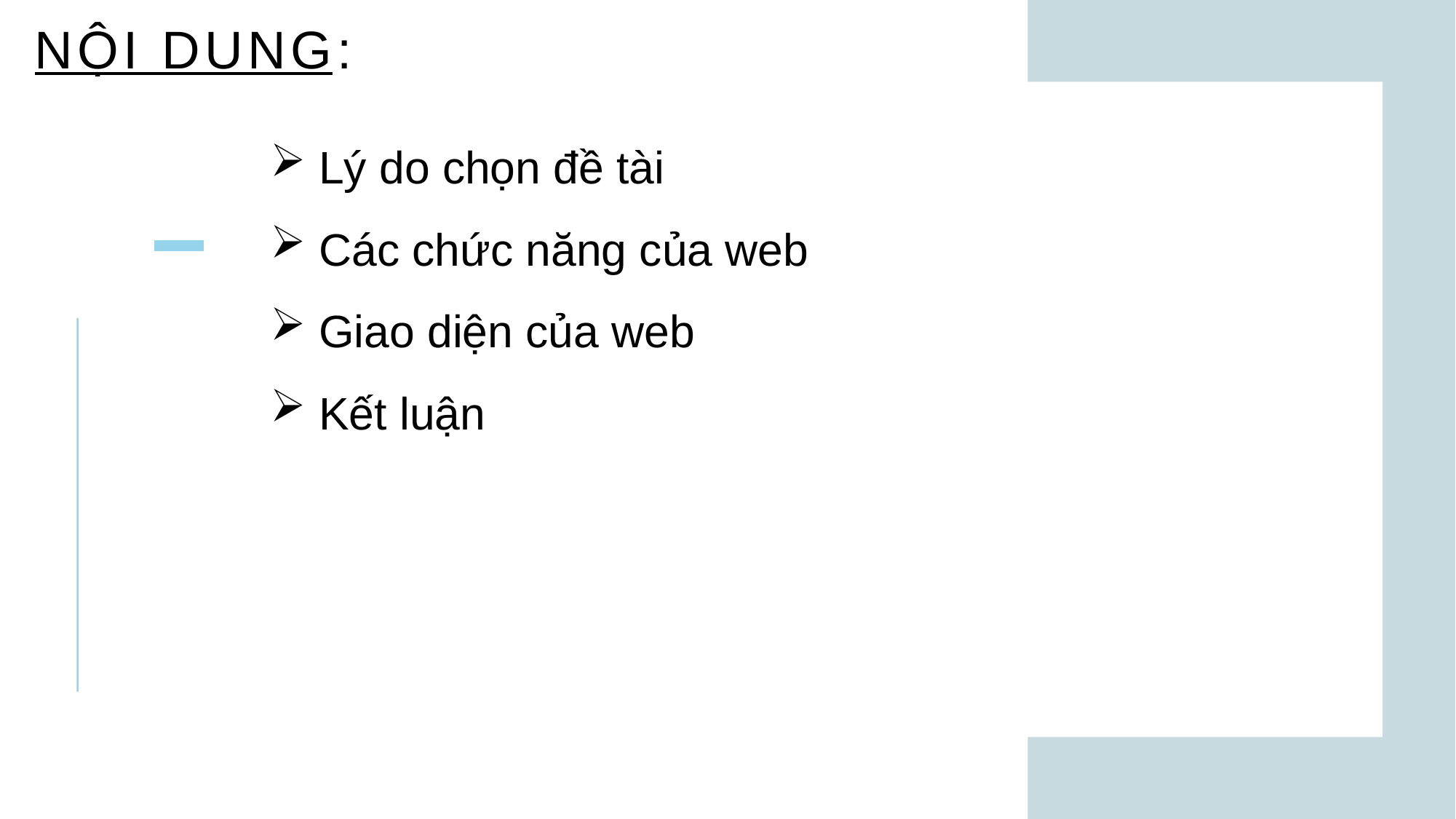

# Nội dung:
 Lý do chọn đề tài
 Các chức năng của web
 Giao diện của web
 Kết luận